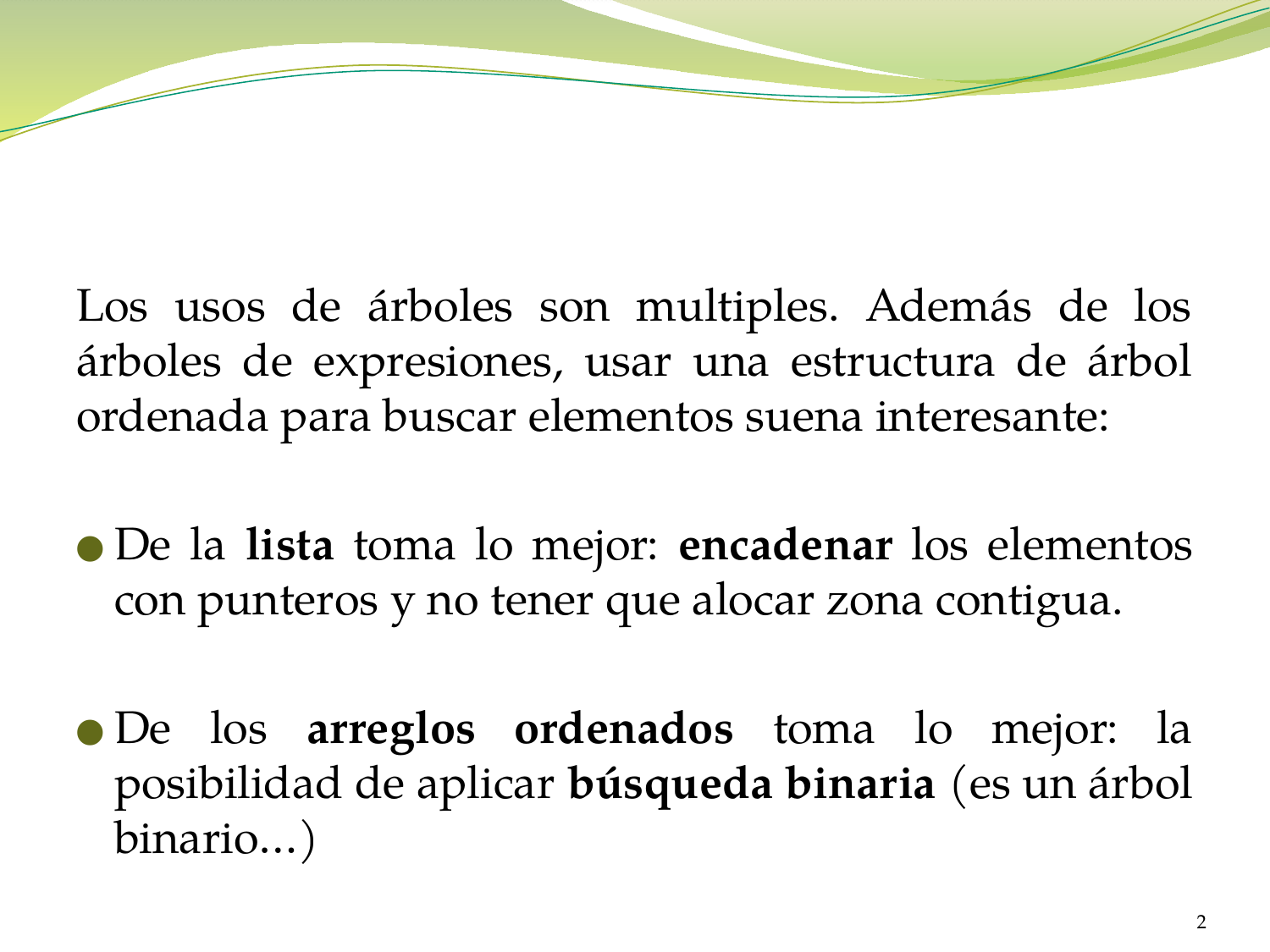

#
Los usos de árboles son multiples. Además de los árboles de expresiones, usar una estructura de árbol ordenada para buscar elementos suena interesante:

De la lista toma lo mejor: encadenar los elementos con punteros y no tener que alocar zona contigua.

De los arreglos ordenados toma lo mejor: la posibilidad de aplicar búsqueda binaria (es un árbol binario…)
2